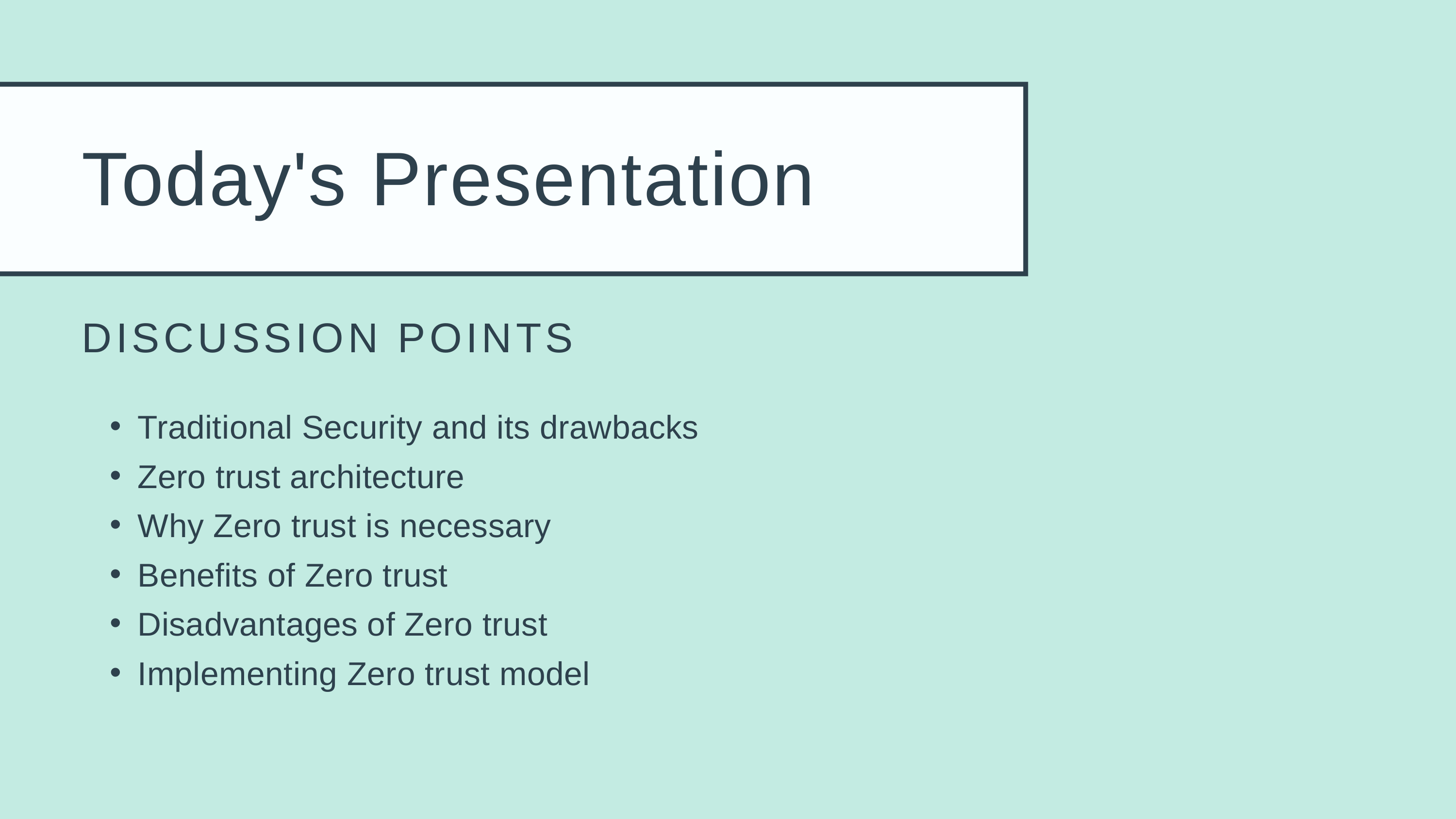

Today's Presentation
DISCUSSION POINTS
Traditional Security and its drawbacks
Zero trust architecture
Why Zero trust is necessary
Benefits of Zero trust
Disadvantages of Zero trust
Implementing Zero trust model